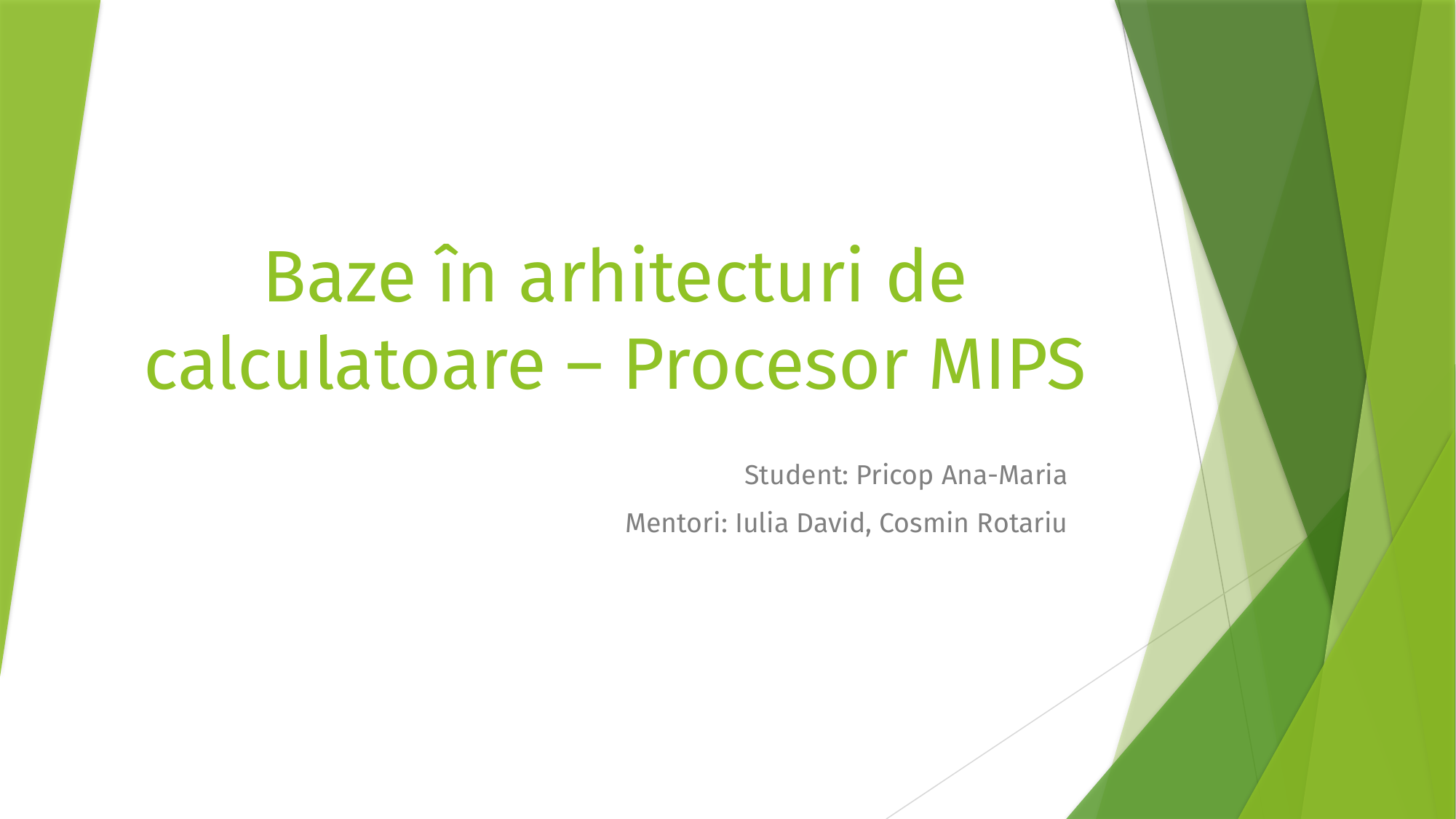

# Baze în arhitecturi de calculatoare – Procesor MIPS
Student: Pricop Ana-Maria
Mentori: Iulia David, Cosmin Rotariu